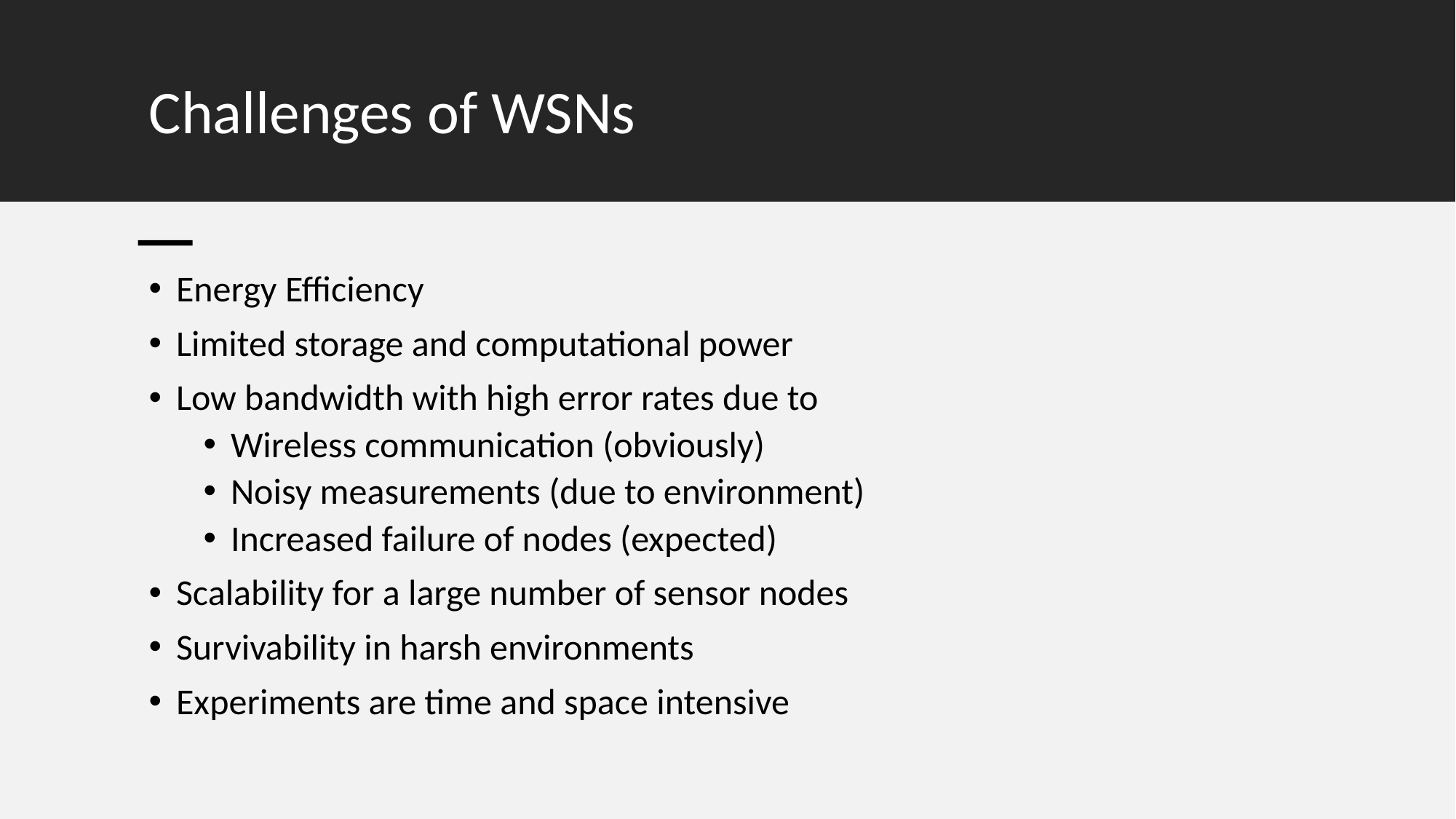

# Challenges of WSNs

Energy Efficiency
Limited storage and computational power
Low bandwidth with high error rates due to
Wireless communication (obviously)
Noisy measurements (due to environment)
Increased failure of nodes (expected)
Scalability for a large number of sensor nodes
Survivability in harsh environments
Experiments are time and space intensive